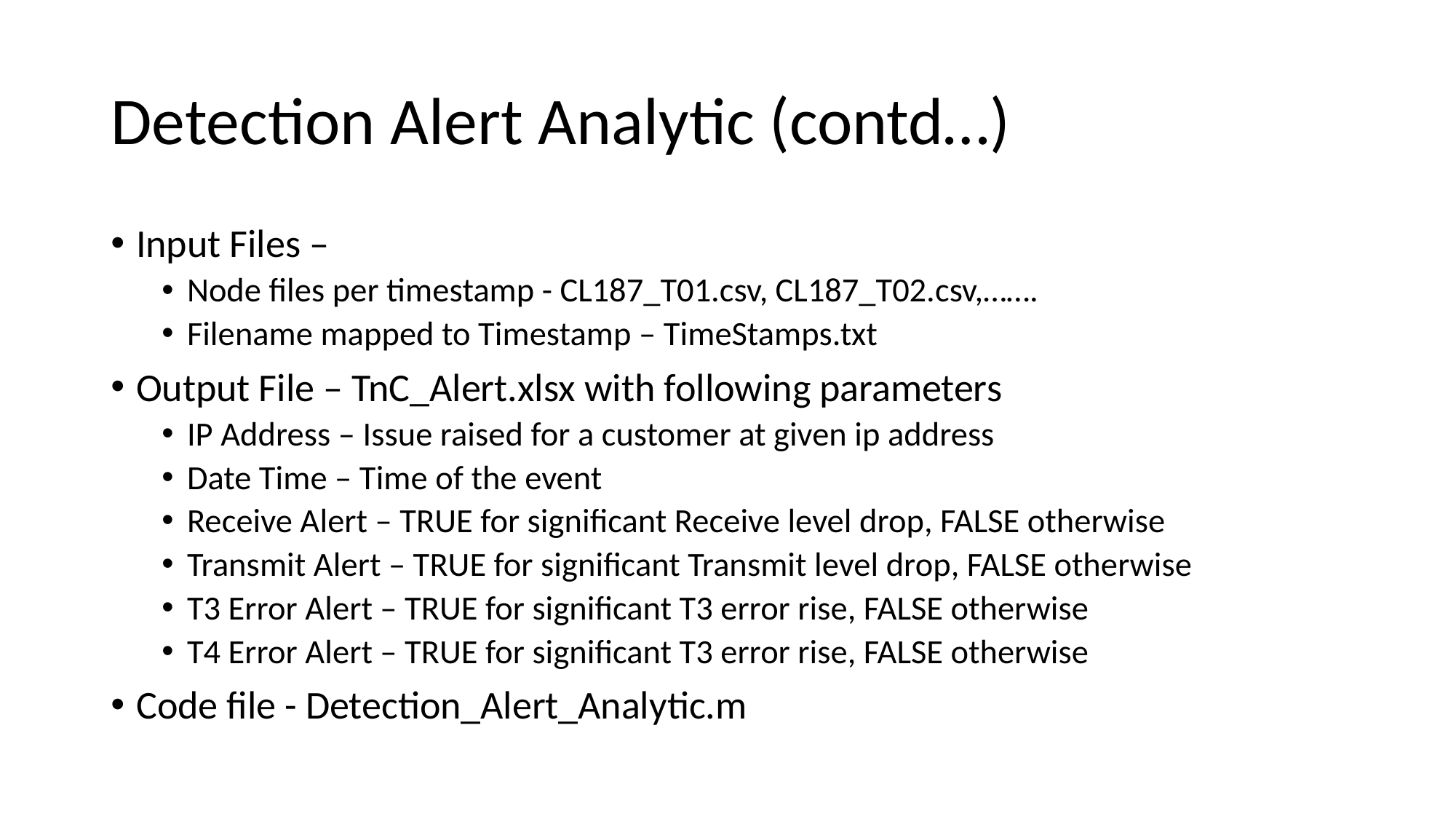

# Detection Alert Analytic (contd…)
Input Files –
Node files per timestamp - CL187_T01.csv, CL187_T02.csv,…….
Filename mapped to Timestamp – TimeStamps.txt
Output File – TnC_Alert.xlsx with following parameters
IP Address – Issue raised for a customer at given ip address
Date Time – Time of the event
Receive Alert – TRUE for significant Receive level drop, FALSE otherwise
Transmit Alert – TRUE for significant Transmit level drop, FALSE otherwise
T3 Error Alert – TRUE for significant T3 error rise, FALSE otherwise
T4 Error Alert – TRUE for significant T3 error rise, FALSE otherwise
Code file - Detection_Alert_Analytic.m